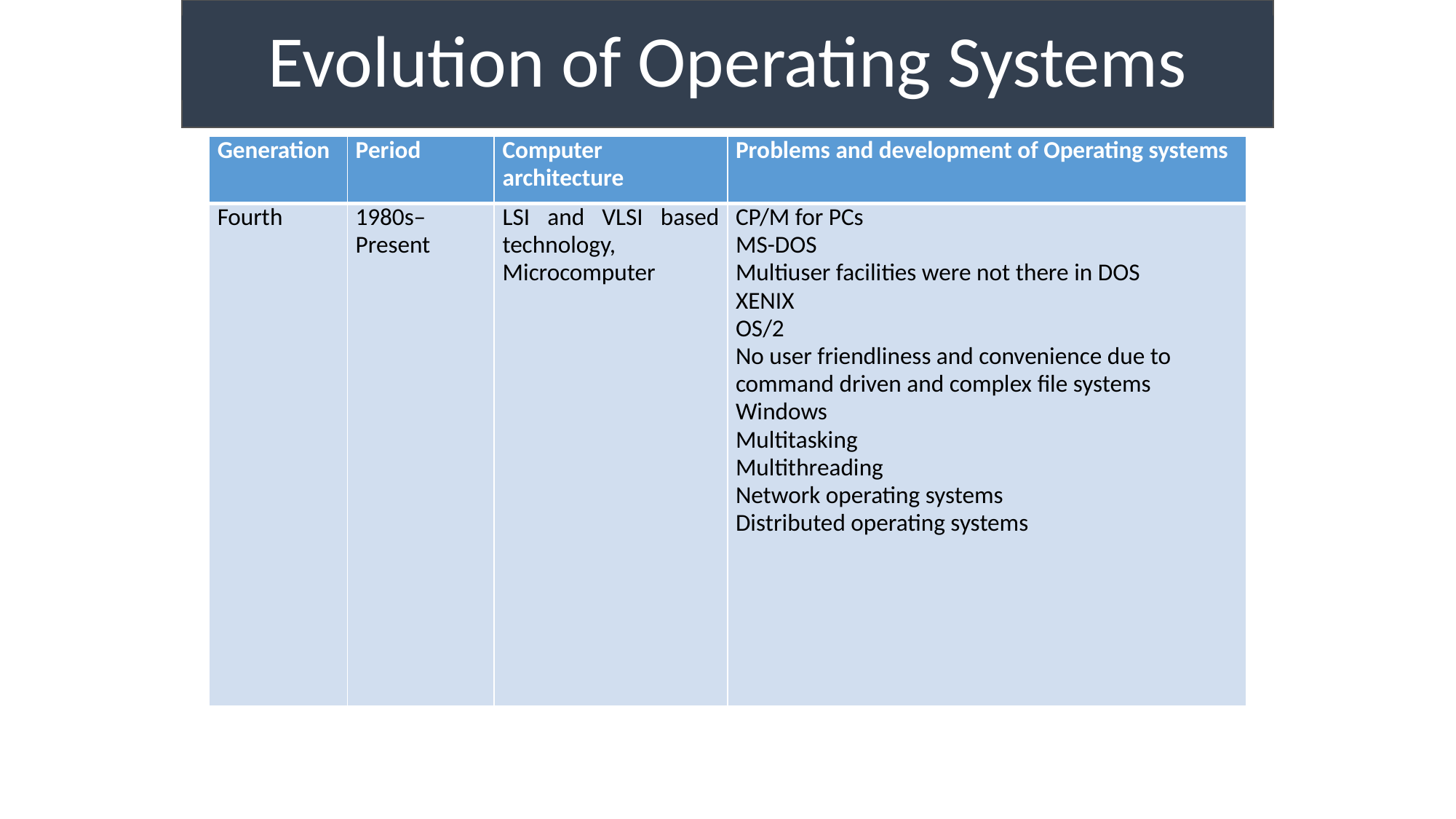

Evolution of Operating Systems
| Generation | Period | Computer architecture | Problems and development of Operating systems |
| --- | --- | --- | --- |
| Fourth | 1980s–Present | LSI and VLSI based technology, Microcomputer | CP/M for PCs MS-DOS Multiuser facilities were not there in DOS XENIX OS/2 No user friendliness and convenience due to command driven and complex file systems Windows Multitasking Multithreading Network operating systems Distributed operating systems |